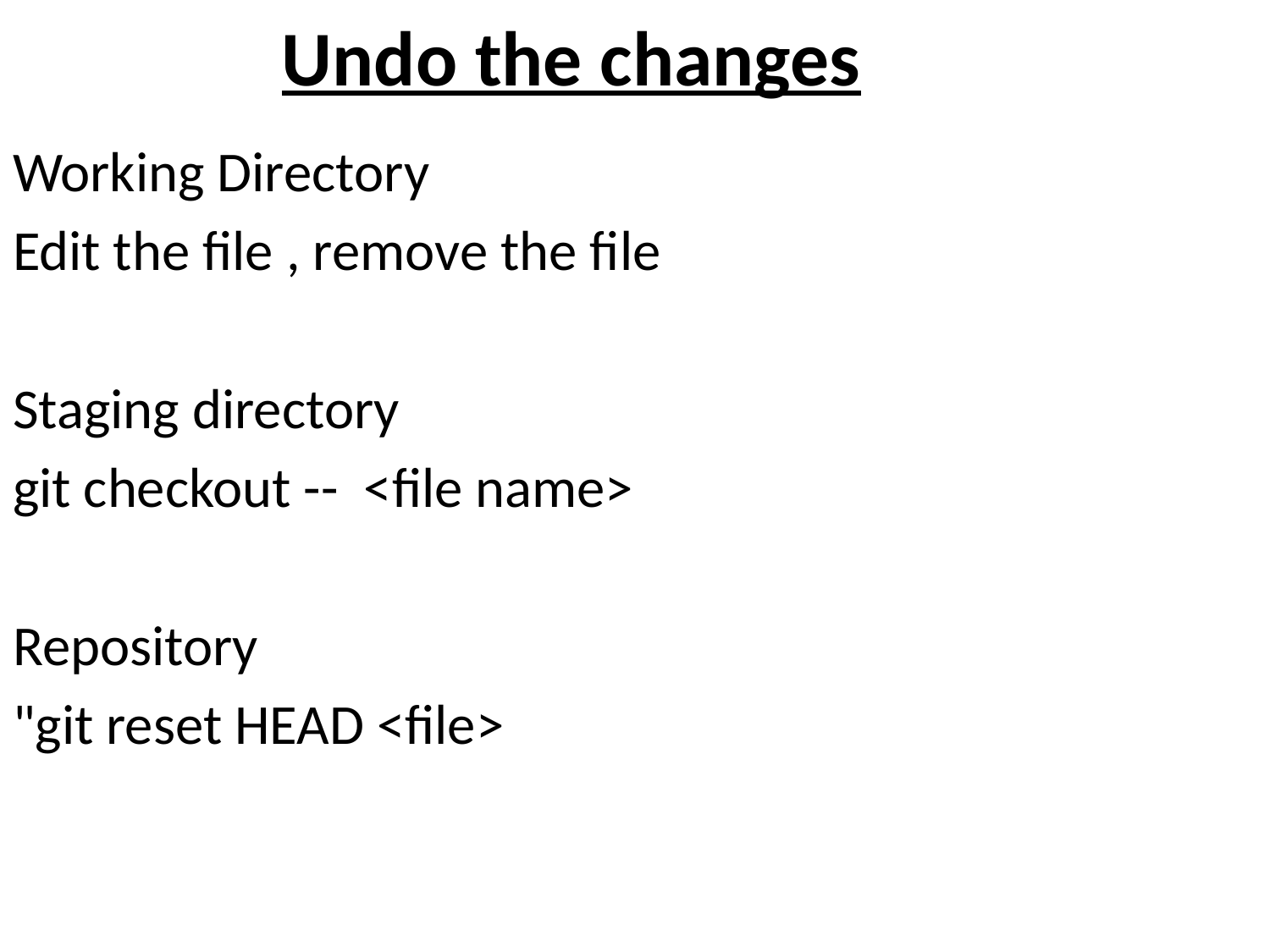

# Undo the changes
Working Directory
Edit the file , remove the file

Staging directory
git checkout --  <file name>

Repository
"git reset HEAD <file>